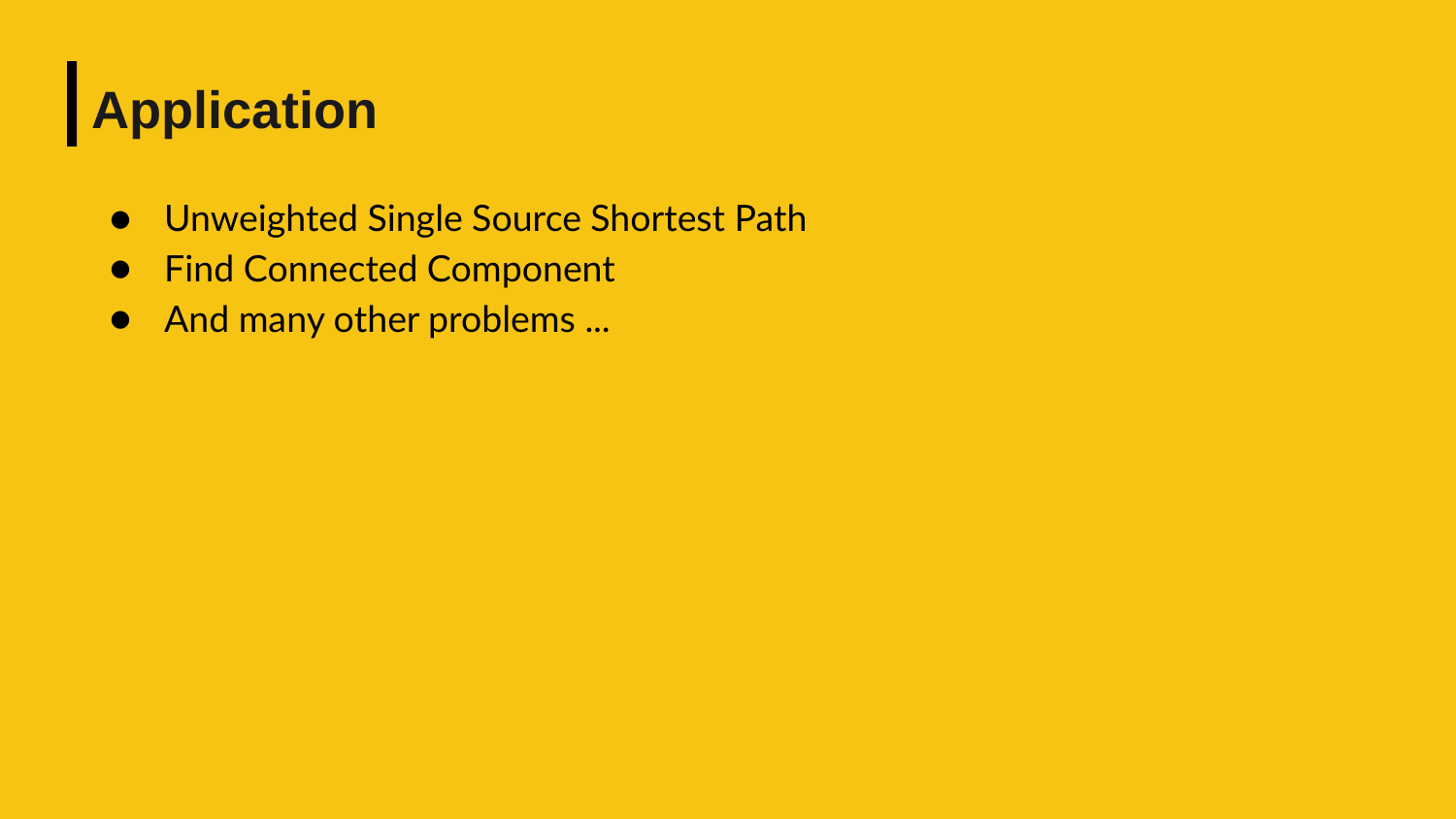

# Application
Unweighted Single Source Shortest Path
Find Connected Component
And many other problems ...